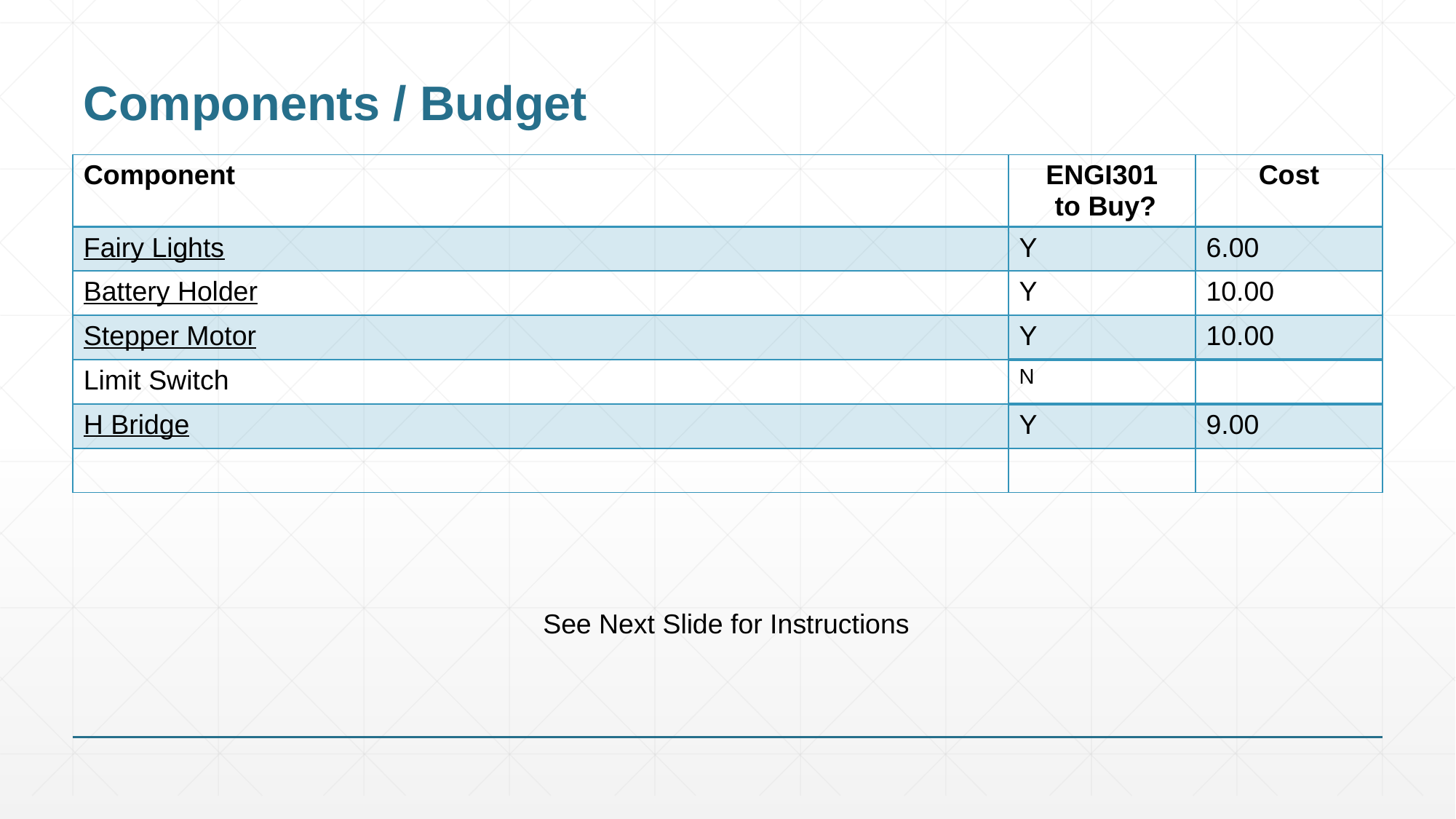

# Components / Budget
| Component | ENGI301 to Buy? | Cost |
| --- | --- | --- |
| Fairy Lights | Y | 6.00 |
| Battery Holder | Y | 10.00 |
| Stepper Motor | Y | 10.00 |
| Limit Switch | N |  |
| H Bridge | Y | 9.00 |
|  |  |  |
See Next Slide for Instructions